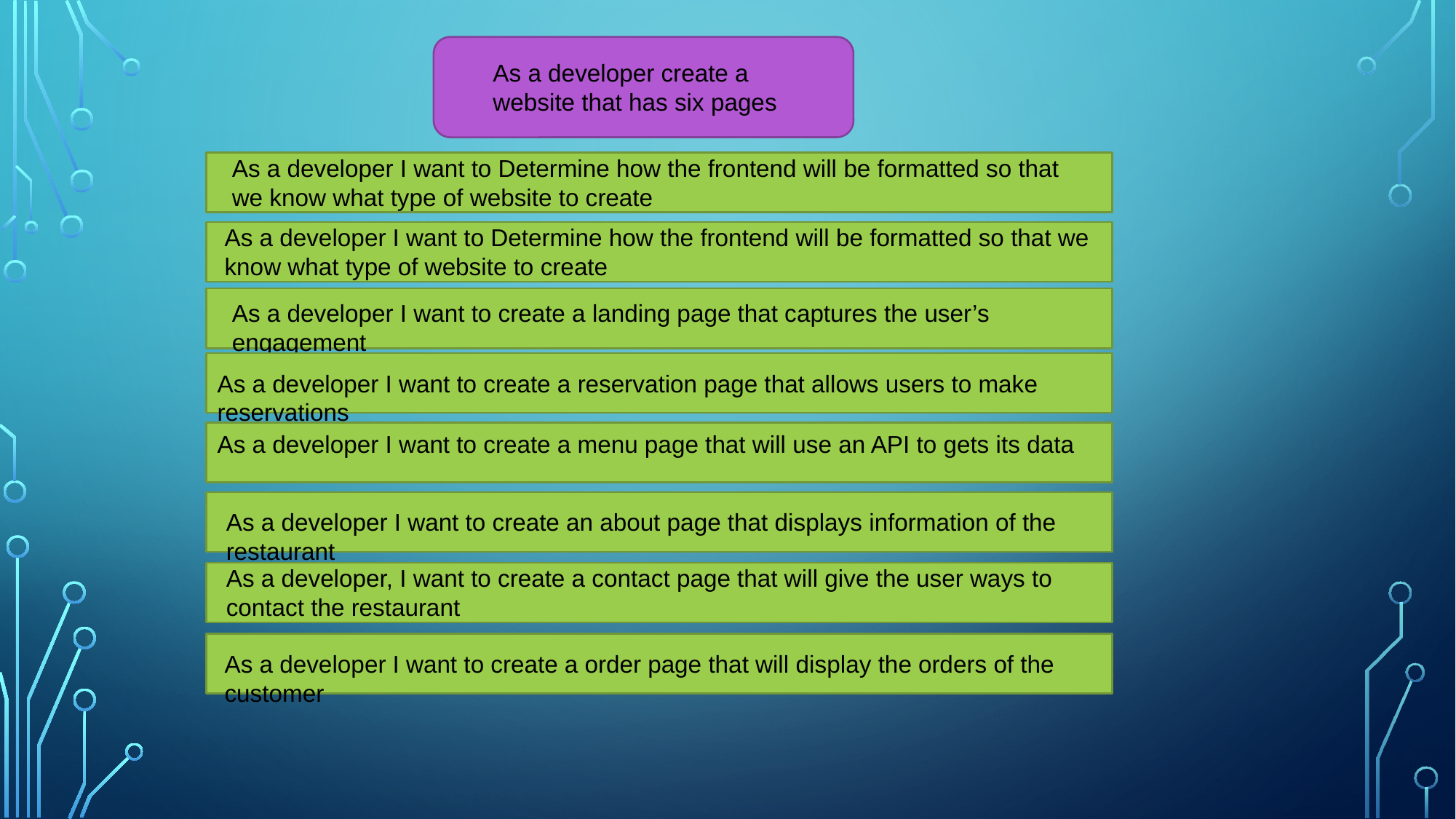

As a developer create a website that has six pages
As a developer I want to Determine how the frontend will be formatted so that we know what type of website to create

As a developer I want to Determine how the frontend will be formatted so that we know what type of website to create

As a developer I want to create a landing page that captures the user’s engagement

As a developer I want to create a reservation page that allows users to make reservations

As a developer I want to create a menu page that will use an API to gets its data

As a developer I want to create an about page that displays information of the restaurant
As a developer, I want to create a contact page that will give the user ways to contact the restaurant

As a developer I want to create a order page that will display the orders of the customer